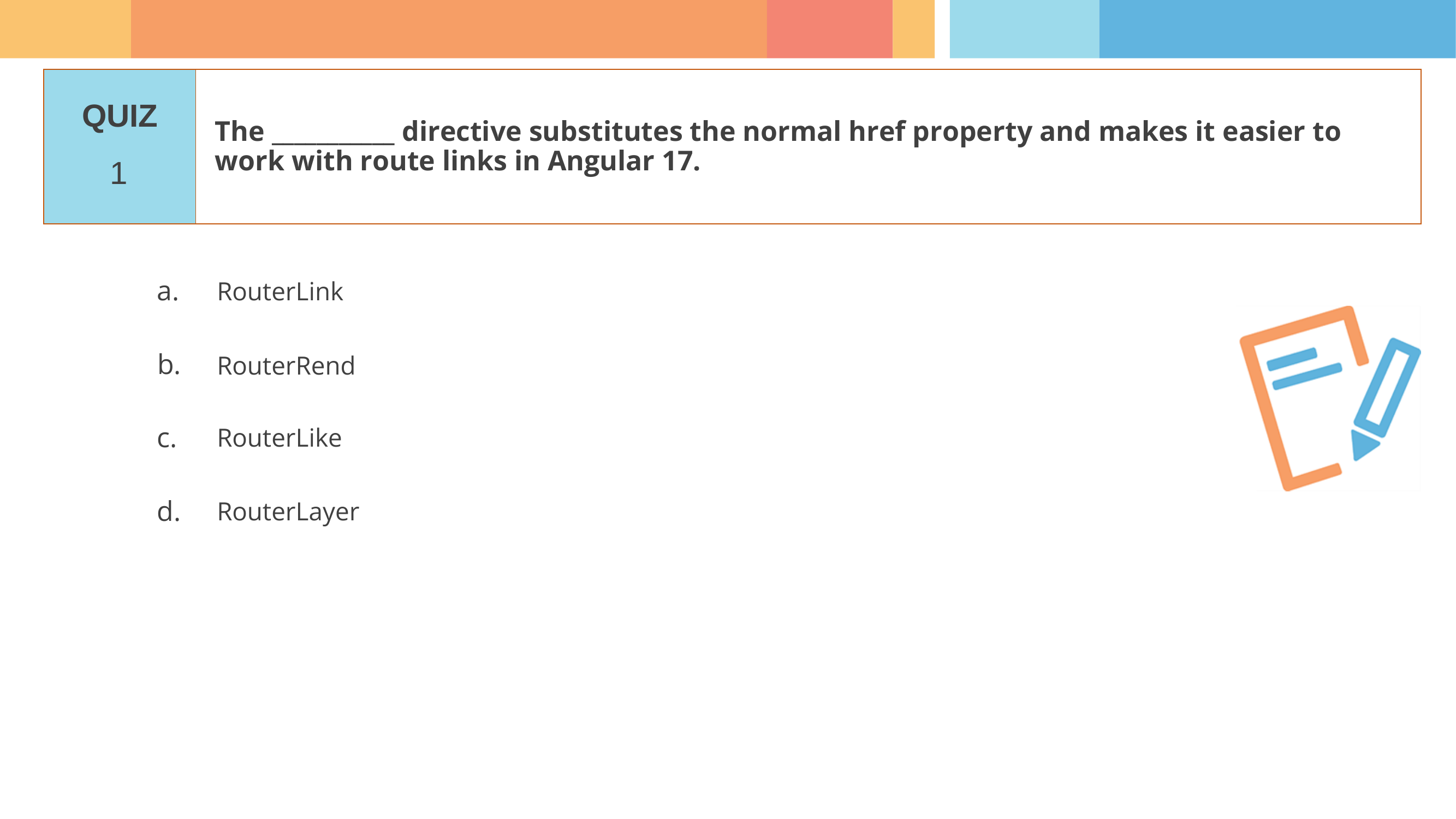

The ___________ directive substitutes the normal href property and makes it easier to work with route links in Angular 17.
1
RouterLink
RouterRend
RouterLike
RouterLayer